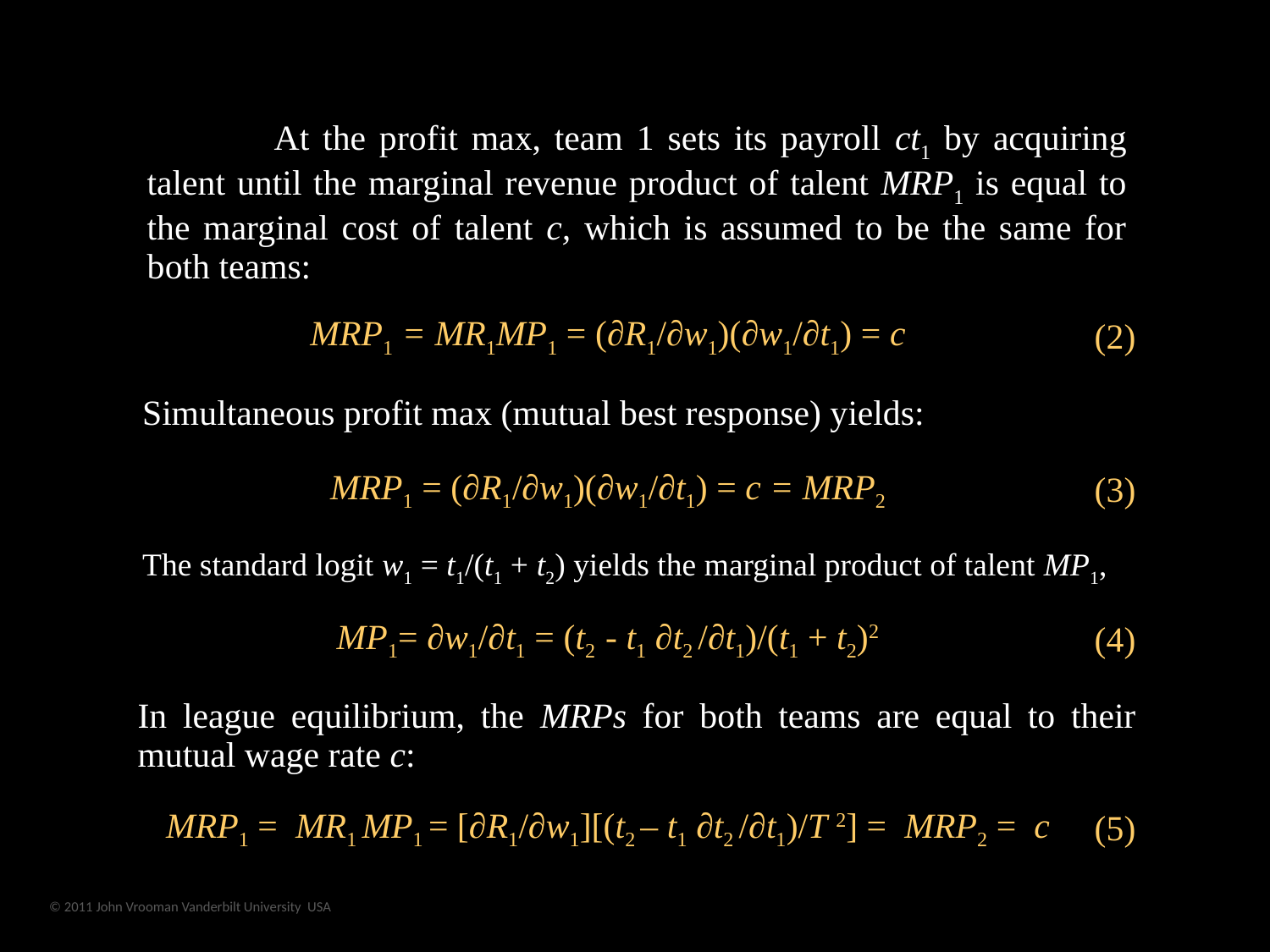

| At the profit max, team 1 sets its payroll ct1 by acquiring talent until the marginal revenue product of talent MRP1 is equal to the marginal cost of talent c, which is assumed to be the same for both teams: |  |
| --- | --- |
| MRP1 = MR1MP1 = (∂R1/∂w1)(∂w1/∂t1) = c | (2) |
| Simultaneous profit max (mutual best response) yields: |  |
| MRP1 = (∂R1/∂w1)(∂w1/∂t1) = c = MRP2 | (3) |
| The standard logit w1 = t1/(t1 + t2) yields the marginal product of talent MP1, |  |
| MP1= ∂w1/∂t1 = (t2 - t1 ∂t2 /∂t1)/(t1 + t2)2 | (4) |
| In league equilibrium, the MRPs for both teams are equal to their mutual wage rate c: |  |
| MRP1 = MR1 MP1 = [∂R1/∂w1][(t2 – t1 ∂t2 /∂t1)/T 2] = MRP2 = c | (5) |
© 2011 John Vrooman Vanderbilt University  USA